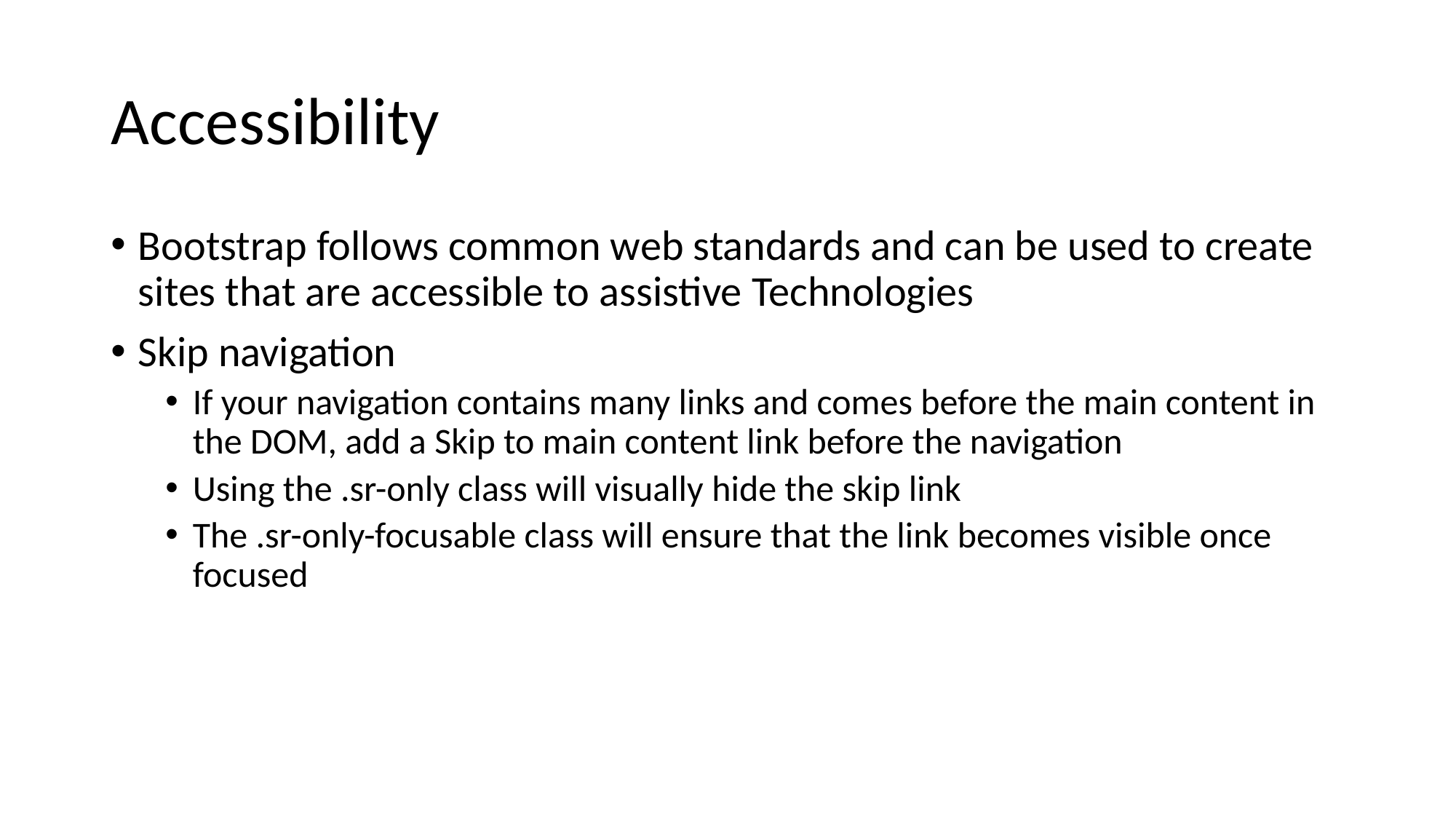

# Accessibility
Bootstrap follows common web standards and can be used to create sites that are accessible to assistive Technologies
Skip navigation
If your navigation contains many links and comes before the main content in the DOM, add a Skip to main content link before the navigation
Using the .sr-only class will visually hide the skip link
The .sr-only-focusable class will ensure that the link becomes visible once focused